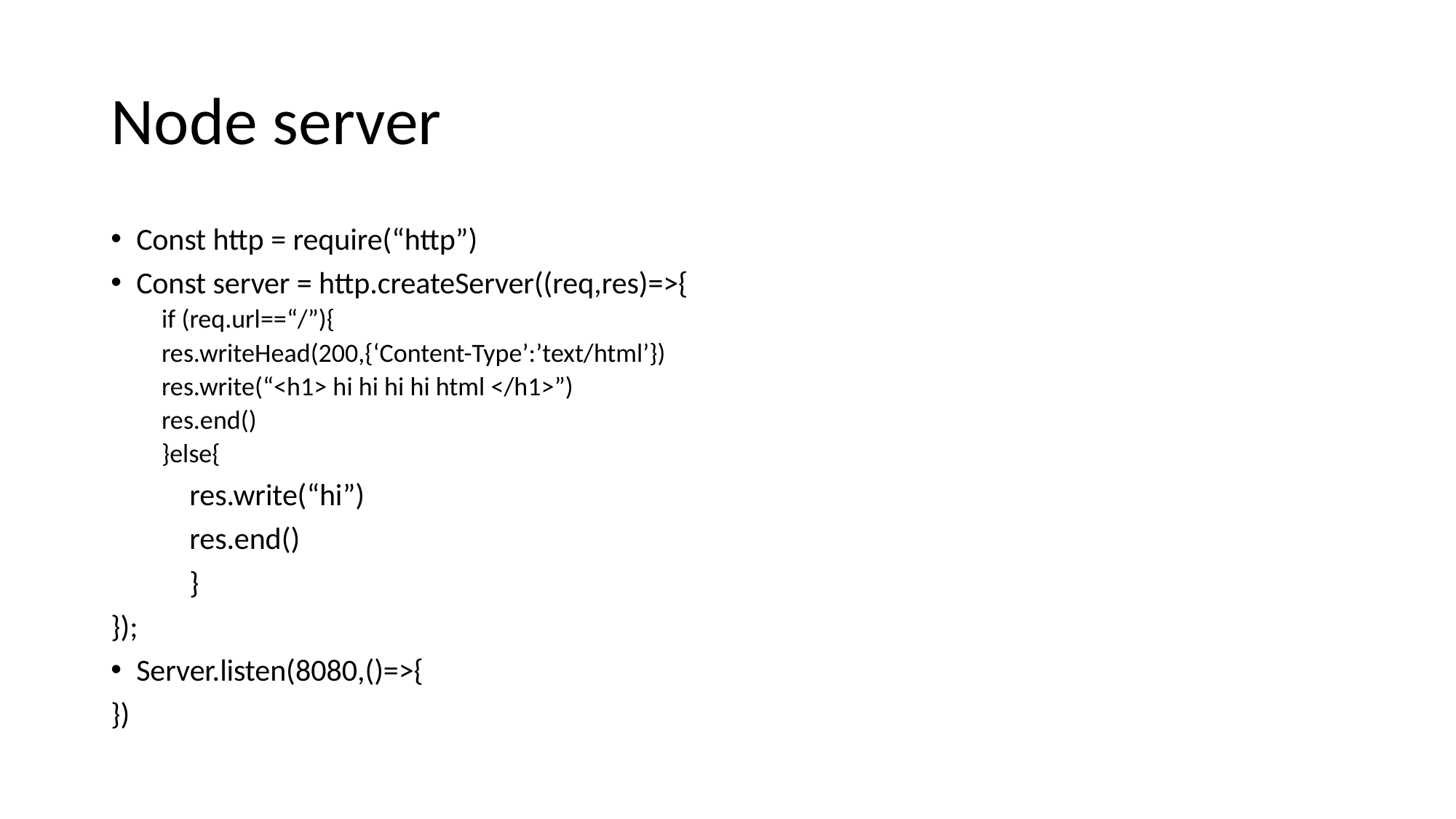

# Node server
Const http = require(“http”)
Const server = http.createServer((req,res)=>{
	if (req.url==“/”){
		res.writeHead(200,{‘Content-Type’:’text/html’})
		res.write(“<h1> hi hi hi hi html </h1>”)
		res.end()
}else{
	res.write(“hi”)
	res.end()
	}
});
Server.listen(8080,()=>{
})